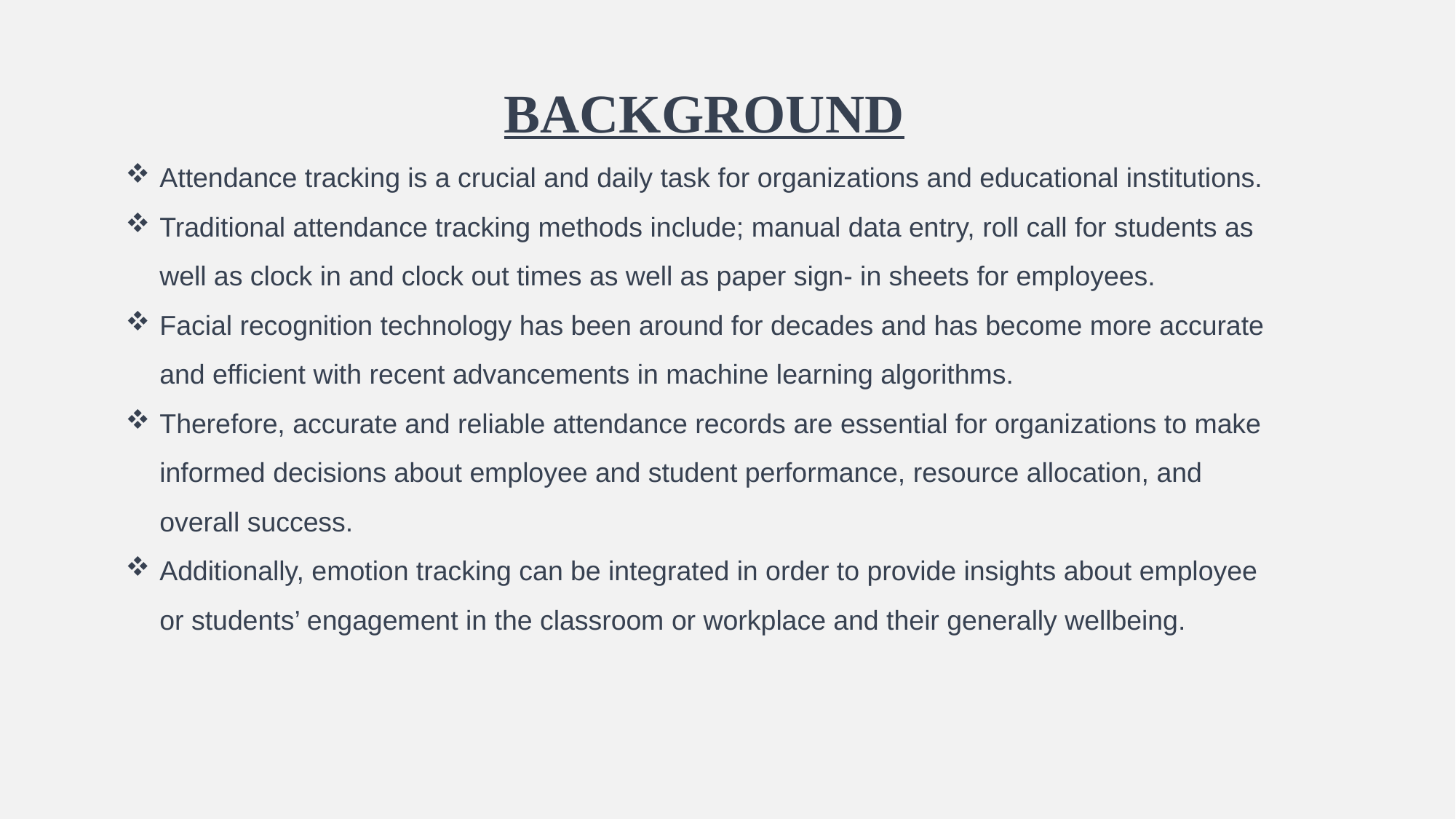

BACKGROUND
Attendance tracking is a crucial and daily task for organizations and educational institutions.
Traditional attendance tracking methods include; manual data entry, roll call for students as well as clock in and clock out times as well as paper sign- in sheets for employees.
Facial recognition technology has been around for decades and has become more accurate and efficient with recent advancements in machine learning algorithms.
Therefore, accurate and reliable attendance records are essential for organizations to make informed decisions about employee and student performance, resource allocation, and overall success.
Additionally, emotion tracking can be integrated in order to provide insights about employee or students’ engagement in the classroom or workplace and their generally wellbeing.